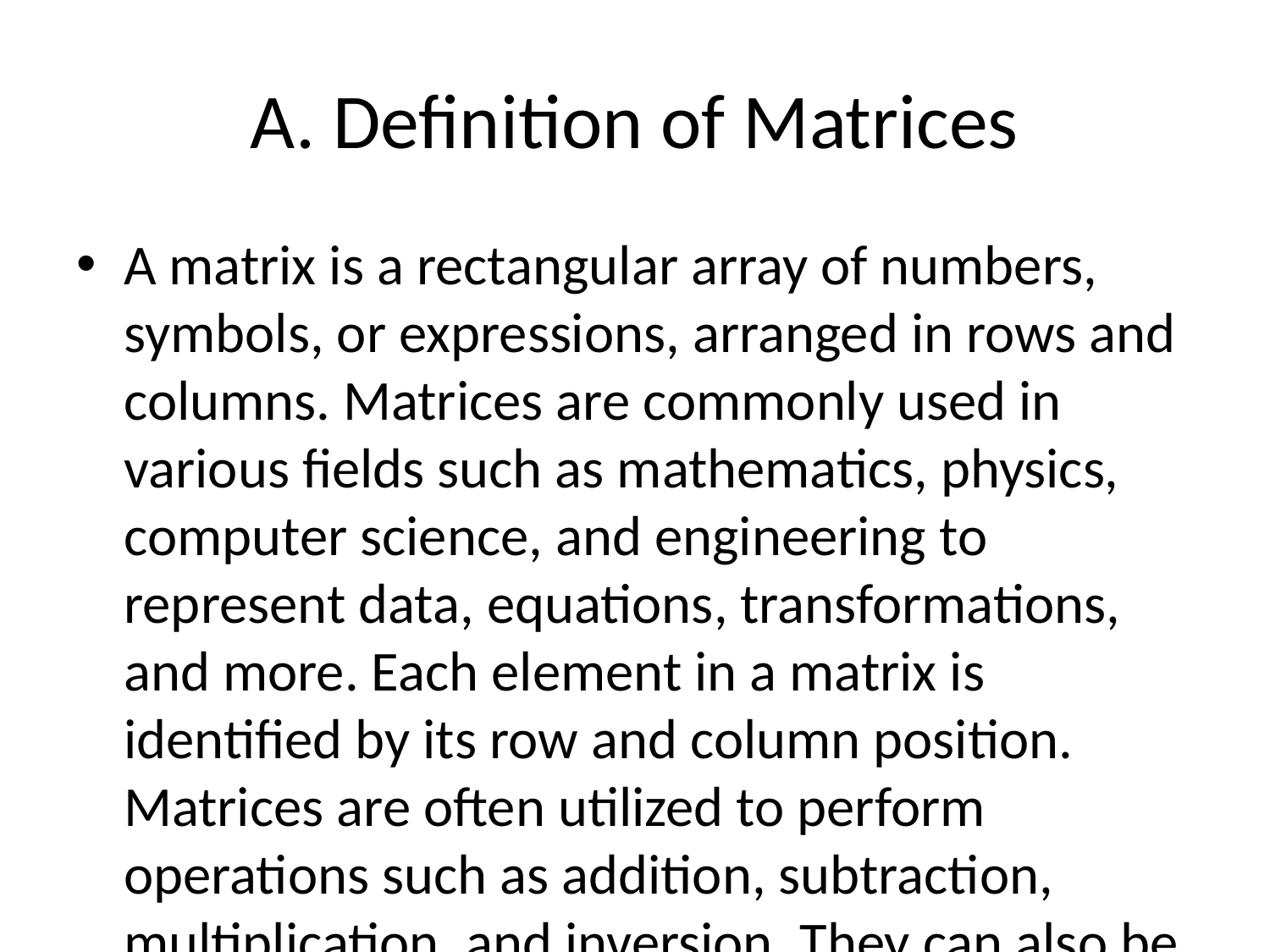

# A. Definition of Matrices
A matrix is a rectangular array of numbers, symbols, or expressions, arranged in rows and columns. Matrices are commonly used in various fields such as mathematics, physics, computer science, and engineering to represent data, equations, transformations, and more. Each element in a matrix is identified by its row and column position. Matrices are often utilized to perform operations such as addition, subtraction, multiplication, and inversion. They can also be used to solve systems of linear equations and represent geometric transformations. Matrices play a crucial role in linear algebra and have numerous applications in different areas of science and technology.